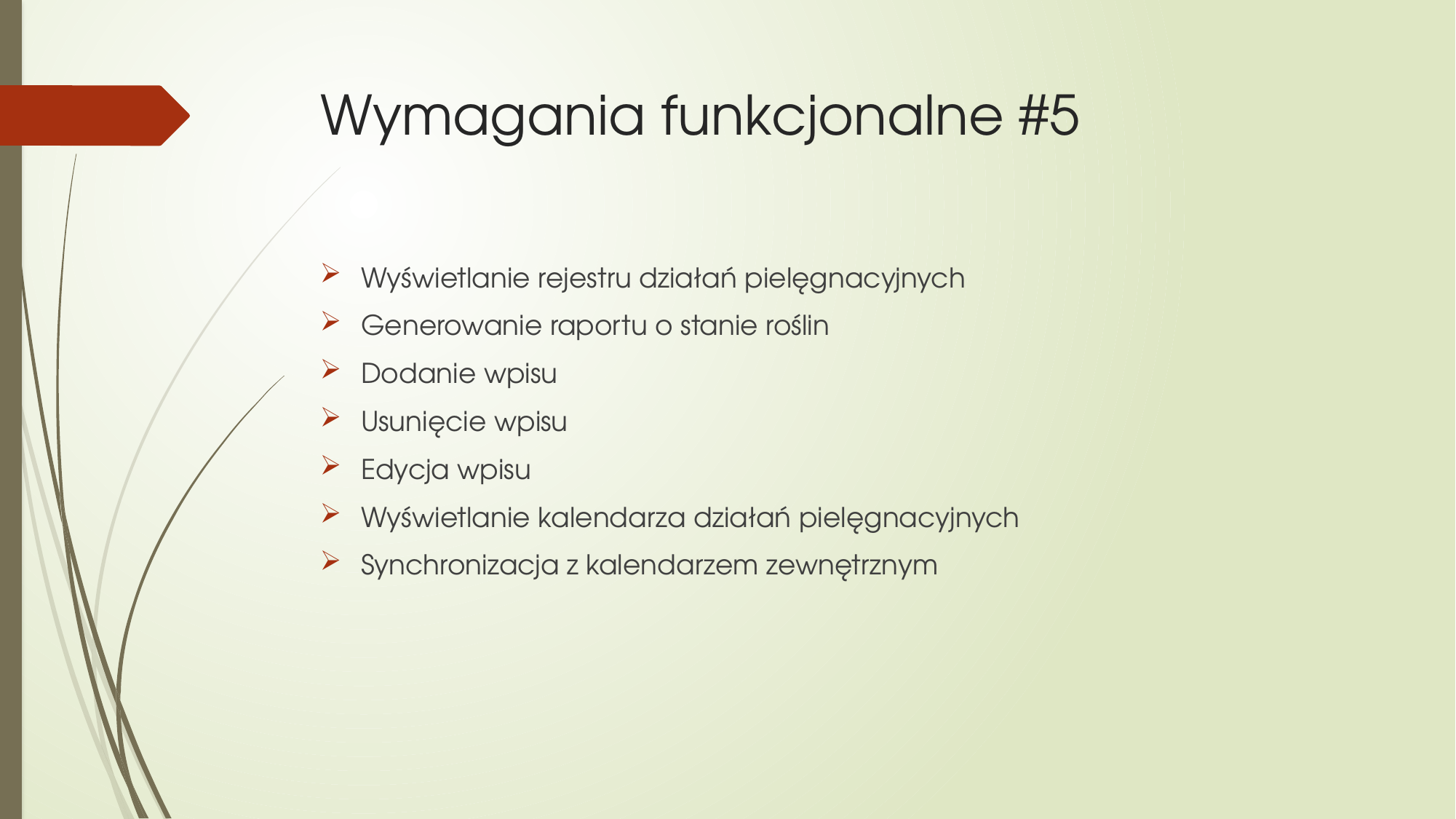

# Wymagania funkcjonalne #5
Wyświetlanie rejestru działań pielęgnacyjnych
Generowanie raportu o stanie roślin
Dodanie wpisu
Usunięcie wpisu
Edycja wpisu
Wyświetlanie kalendarza działań pielęgnacyjnych
Synchronizacja z kalendarzem zewnętrznym